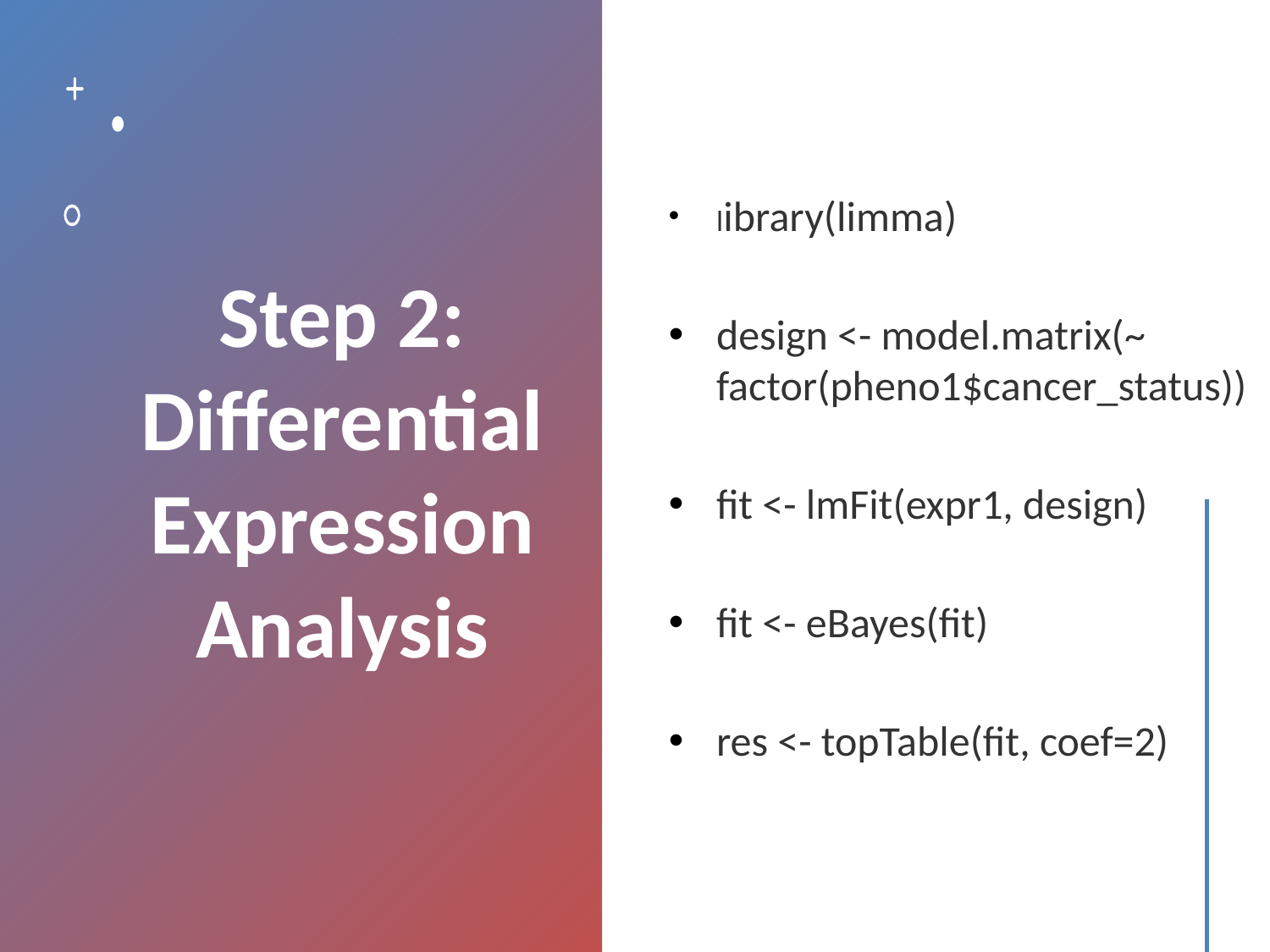

# Step 2: Differential Expression Analysis
library(limma)

design <- model.matrix(~ factor(pheno1$cancer_status))

fit <- lmFit(expr1, design)

fit <- eBayes(fit)

res <- topTable(fit, coef=2)